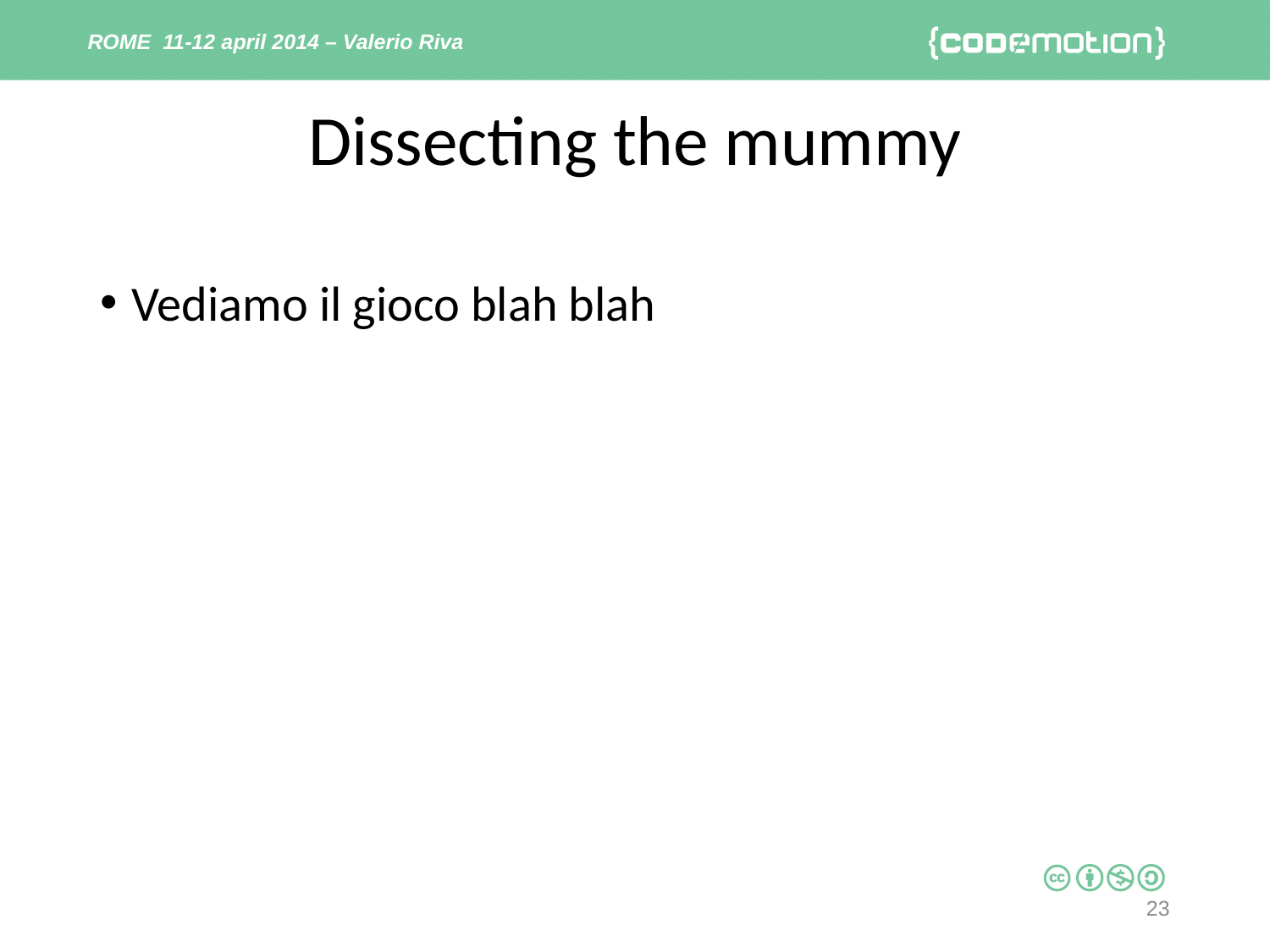

ROME  11-12 april 2014 – Valerio Riva
# Dissecting the mummy
Vediamo il gioco blah blah
23